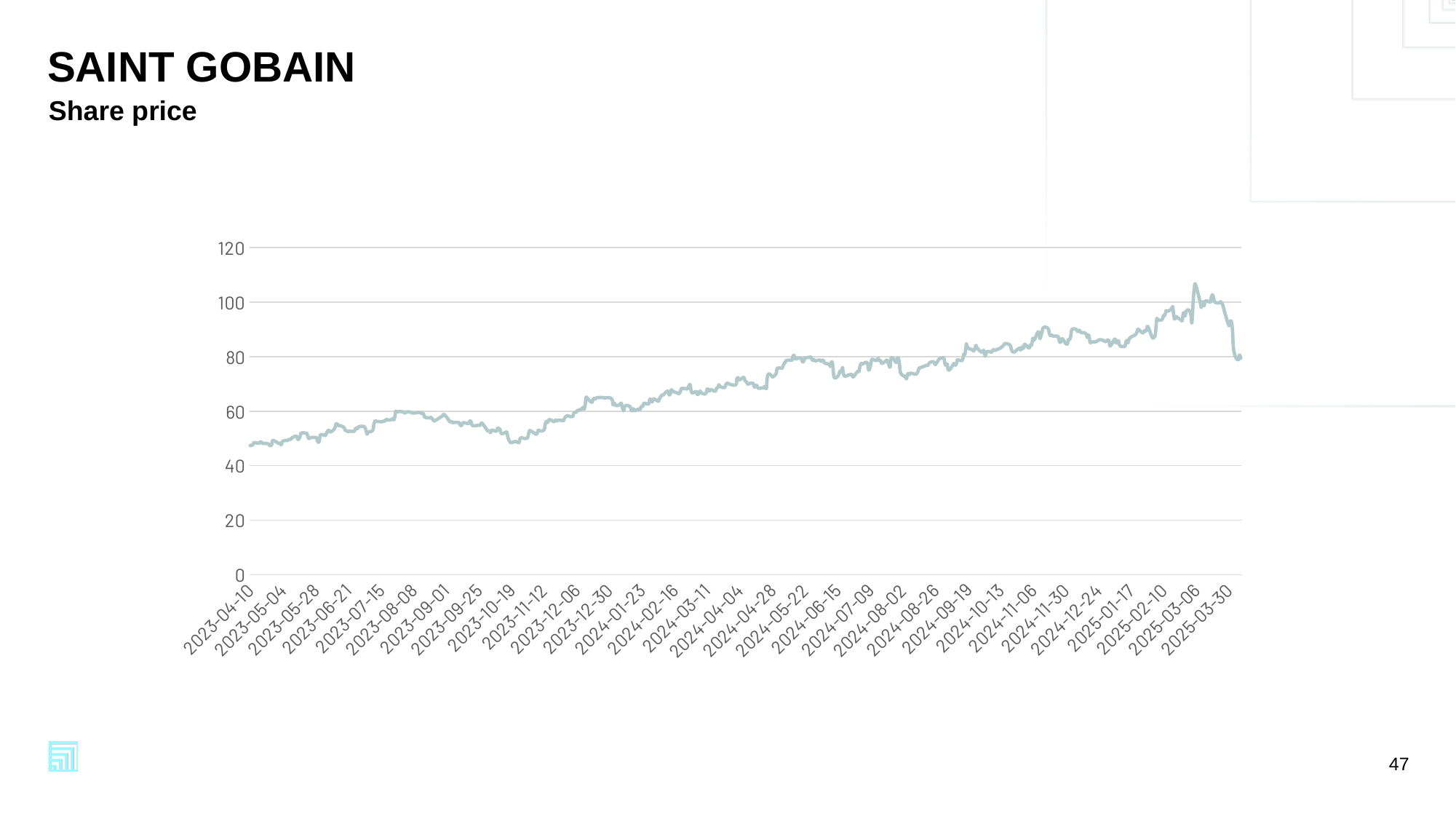

SAINT GOBAIN
Share price

### Chart

| Category | Stock |
|---|---|
| 45026.0 | 47.33224868774414 |
| 45027.0 | 47.501224517822266 |
| 45028.0 | 47.68898010253906 |
| 45029.0 | 48.42121124267578 |
| 45032.0 | 48.21468734741211 |
| 45033.0 | 48.524471282958984 |
| 45034.0 | 48.68406677246094 |
| 45035.0 | 48.20529556274414 |
| 45036.0 | 48.158355712890625 |
| 45039.0 | 48.04570770263672 |
| 45040.0 | 47.57632827758789 |
| 45041.0 | 47.36041259765625 |
| 45042.0 | 47.961219787597656 |
| 45043.0 | 49.20977020263672 |
| 45047.0 | 48.1771354675293 |
| 45048.0 | 48.2803955078125 |
| 45049.0 | 47.68898010253906 |
| 45050.0 | 48.90936279296875 |
| 45053.0 | 49.25670623779297 |
| 45054.0 | 49.40690994262695 |
| 45055.0 | 49.60404968261719 |
| 45056.0 | 49.80118942260742 |
| 45057.0 | 50.23301696777344 |
| 45060.0 | 50.777496337890625 |
| 45061.0 | 49.69792556762695 |
| 45062.0 | 49.932613372802734 |
| 45063.0 | 51.10606384277344 |
| 45064.0 | 52.00727462768555 |
| 45067.0 | 51.922786712646484 |
| 45068.0 | 51.49095153808594 |
| 45069.0 | 50.045265197753906 |
| 45070.0 | 50.167301177978516 |
| 45071.0 | 50.336280822753906 |
| 45074.0 | 50.34566879272461 |
| 45075.0 | 49.98894119262695 |
| 45076.0 | 48.62773895263672 |
| 45077.0 | 49.36935806274414 |
| 45078.0 | 51.32197570800781 |
| 45081.0 | 51.08728790283203 |
| 45082.0 | 51.706871032714844 |
| 45083.0 | 52.61746597290039 |
| 45084.0 | 52.89908981323242 |
| 45085.0 | 52.40155029296875 |
| 45088.0 | 53.511505126953125 |
| 45089.0 | 55.17643356323242 |
| 45090.0 | 55.24459457397461 |
| 45091.0 | 54.689613342285156 |
| 45092.0 | 54.70908737182617 |
| 45095.0 | 53.94964599609375 |
| 45096.0 | 52.94679260253906 |
| 45097.0 | 52.810482025146484 |
| 45098.0 | 52.421024322509766 |
| 45099.0 | 52.62548828125 |
| 45102.0 | 52.56707000732422 |
| 45103.0 | 52.9954719543457 |
| 45104.0 | 53.7257080078125 |
| 45105.0 | 53.5991325378418 |
| 45106.0 | 54.26121139526367 |
| 45109.0 | 54.4169921875 |
| 45110.0 | 54.26121139526367 |
| 45111.0 | 53.37519454956055 |
| 45112.0 | 51.59342575073242 |
| 45113.0 | 52.26523971557617 |
| 45116.0 | 52.84942626953125 |
| 45117.0 | 54.96223449707031 |
| 45118.0 | 56.38375473022461 |
| 45119.0 | 56.179290771484375 |
| 45120.0 | 56.18902587890625 |
| 45123.0 | 56.11113739013672 |
| 45124.0 | 56.36428451538086 |
| 45125.0 | 56.344810485839844 |
| 45126.0 | 56.89978790283203 |
| 45127.0 | 56.821895599365234 |
| 45130.0 | 56.87057876586914 |
| 45131.0 | 57.240562438964844 |
| 45132.0 | 56.997154235839844 |
| 45133.0 | 59.60652160644531 |
| 45134.0 | 59.84019470214844 |
| 45137.0 | 59.85966491699219 |
| 45138.0 | 59.694149017333984 |
| 45139.0 | 59.70388412475586 |
| 45140.0 | 59.22679901123047 |
| 45141.0 | 59.694149017333984 |
| 45144.0 | 59.60652160644531 |
| 45145.0 | 59.353370666503906 |
| 45146.0 | 59.304691314697266 |
| 45147.0 | 59.28521728515625 |
| 45148.0 | 59.39231872558594 |
| 45151.0 | 59.470211029052734 |
| 45152.0 | 59.10995864868164 |
| 45153.0 | 59.314422607421875 |
| 45154.0 | 58.30183792114258 |
| 45155.0 | 57.688438415527344 |
| 45158.0 | 57.493709564208984 |
| 45159.0 | 57.727386474609375 |
| 45160.0 | 57.16267013549805 |
| 45161.0 | 56.52006530761719 |
| 45162.0 | 56.51033020019531 |
| 45165.0 | 57.42555618286133 |
| 45166.0 | 57.805274963378906 |
| 45167.0 | 58.06816101074219 |
| 45168.0 | 58.57445526123047 |
| 45169.0 | 58.66208267211914 |
| 45172.0 | 56.821895599365234 |
| 45173.0 | 56.07218933105469 |
| 45174.0 | 56.18902587890625 |
| 45175.0 | 55.77035903930664 |
| 45176.0 | 55.85798645019531 |
| 45179.0 | 55.85798645019531 |
| 45180.0 | 55.488006591796875 |
| 45181.0 | 54.72856140136719 |
| 45182.0 | 55.079071044921875 |
| 45183.0 | 55.731414794921875 |
| 45186.0 | 55.449058532714844 |
| 45187.0 | 55.721675872802734 |
| 45188.0 | 56.4129638671875 |
| 45189.0 | 55.42958450317383 |
| 45190.0 | 54.65066909790039 |
| 45193.0 | 54.74803161621094 |
| 45194.0 | 54.8648681640625 |
| 45195.0 | 54.74803161621094 |
| 45196.0 | 55.37116622924805 |
| 45197.0 | 55.38090515136719 |
| 45200.0 | 53.26809310913086 |
| 45201.0 | 52.693641662597656 |
| 45202.0 | 52.68390655517578 |
| 45203.0 | 52.10945510864258 |
| 45204.0 | 53.034420013427734 |
| 45207.0 | 52.63522720336914 |
| 45208.0 | 53.68675994873047 |
| 45209.0 | 53.58939743041992 |
| 45210.0 | 53.063629150390625 |
| 45211.0 | 51.80762481689453 |
| 45214.0 | 52.22629165649414 |
| 45215.0 | 51.963409423828125 |
| 45216.0 | 49.87981033325195 |
| 45217.0 | 48.9159049987793 |
| 45218.0 | 48.448551177978516 |
| 45221.0 | 48.84774398803711 |
| 45222.0 | 48.74064636230469 |
| 45223.0 | 48.58972930908203 |
| 45224.0 | 48.594600677490234 |
| 45225.0 | 50.08427429199219 |
| 45228.0 | 49.94796371459961 |
| 45229.0 | 50.04533004760742 |
| 45230.0 | 50.152427673339844 |
| 45231.0 | 51.85630798339844 |
| 45232.0 | 52.839691162109375 |
| 45235.0 | 51.92446517944336 |
| 45236.0 | 51.64210891723633 |
| 45237.0 | 51.729736328125 |
| 45238.0 | 53.05389404296875 |
| 45239.0 | 52.800743103027344 |
| 45242.0 | 53.034420013427734 |
| 45243.0 | 54.76750564575195 |
| 45244.0 | 56.208499908447266 |
| 45245.0 | 55.8385124206543 |
| 45246.0 | 56.83163070678711 |
| 45249.0 | 56.27665328979492 |
| 45250.0 | 56.29612731933594 |
| 45251.0 | 56.71479415893555 |
| 45252.0 | 56.33507537841797 |
| 45253.0 | 56.69532012939453 |
| 45256.0 | 56.4908561706543 |
| 45257.0 | 56.96794128417969 |
| 45258.0 | 57.85395812988281 |
| 45259.0 | 58.233680725097656 |
| 45260.0 | 58.25315475463867 |
| 45263.0 | 57.97079849243164 |
| 45264.0 | 59.00285720825195 |
| 45265.0 | 59.5870475769043 |
| 45266.0 | 59.59678268432617 |
| 45267.0 | 60.229652404785156 |
| 45270.0 | 60.823577880859375 |
| 45271.0 | 61.349342346191406 |
| 45272.0 | 60.92094039916992 |
| 45273.0 | 64.35790252685547 |
| 45274.0 | 64.85446166992188 |
| 45277.0 | 63.306365966796875 |
| 45278.0 | 63.890560150146484 |
| 45279.0 | 64.62078857421875 |
| 45280.0 | 64.36764526367188 |
| 45281.0 | 64.87393188476562 |
| 45286.0 | 64.94208526611328 |
| 45287.0 | 64.6402587890625 |
| 45288.0 | 64.90315246582031 |
| 45292.0 | 64.43579864501953 |
| 45293.0 | 62.33272171020508 |
| 45294.0 | 62.90717697143555 |
| 45295.0 | 62.08931350708008 |
| 45298.0 | 62.47876739501953 |
| 45299.0 | 62.91691207885742 |
| 45300.0 | 61.11566925048828 |
| 45301.0 | 60.180973052978516 |
| 45302.0 | 61.90432357788086 |
| 45305.0 | 61.80695724487305 |
| 45306.0 | 61.047515869140625 |
| 45307.0 | 60.09334182739258 |
| 45308.0 | 60.88199234008789 |
| 45309.0 | 60.180973052978516 |
| 45312.0 | 60.784629821777344 |
| 45313.0 | 60.54121780395508 |
| 45314.0 | 61.72906494140625 |
| 45315.0 | 61.768009185791016 |
| 45316.0 | 62.868228912353516 |
| 45319.0 | 62.6053466796875 |
| 45320.0 | 64.1534423828125 |
| 45321.0 | 64.10475158691406 |
| 45322.0 | 63.4232063293457 |
| 45323.0 | 64.46500396728516 |
| 45326.0 | 63.686092376708984 |
| 45327.0 | 64.21185302734375 |
| 45328.0 | 65.19523620605469 |
| 45329.0 | 65.88652801513672 |
| 45330.0 | 65.9936294555664 |
| 45333.0 | 67.31778717041016 |
| 45334.0 | 66.3441390991211 |
| 45335.0 | 66.15914154052734 |
| 45336.0 | 67.82408142089844 |
| 45337.0 | 67.30804443359375 |
| 45340.0 | 66.74333953857422 |
| 45341.0 | 66.49992370605469 |
| 45342.0 | 66.61676025390625 |
| 45343.0 | 67.80460357666016 |
| 45344.0 | 68.3401107788086 |
| 45347.0 | 68.14537811279297 |
| 45348.0 | 68.37905883789062 |
| 45349.0 | 69.41111755371094 |
| 45350.0 | 69.323486328125 |
| 45351.0 | 66.7920150756836 |
| 45354.0 | 67.15226745605469 |
| 45355.0 | 66.26624298095703 |
| 45356.0 | 66.3441390991211 |
| 45357.0 | 67.39567565917969 |
| 45358.0 | 66.74333953857422 |
| 45361.0 | 66.35387420654297 |
| 45362.0 | 67.6877670288086 |
| 45363.0 | 67.99932861328125 |
| 45364.0 | 67.32752227783203 |
| 45365.0 | 67.87276458740234 |
| 45368.0 | 67.30804443359375 |
| 45369.0 | 68.15512084960938 |
| 45370.0 | 68.6419448852539 |
| 45371.0 | 69.61558532714844 |
| 45372.0 | 69.00218963623047 |
| 45375.0 | 68.67115020751953 |
| 45376.0 | 69.55716705322266 |
| 45377.0 | 70.26792907714844 |
| 45378.0 | 70.03425598144531 |
| 45383.0 | 69.5766372680664 |
| 45384.0 | 71.17341613769531 |
| 45385.0 | 72.30284881591797 |
| 45386.0 | 71.42656707763672 |
| 45389.0 | 72.341796875 |
| 45390.0 | 71.3292007446289 |
| 45391.0 | 70.80343627929688 |
| 45392.0 | 70.04399108886719 |
| 45393.0 | 70.00504302978516 |
| 45396.0 | 70.16082763671875 |
| 45397.0 | 68.836669921875 |
| 45398.0 | 69.20665740966797 |
| 45399.0 | 69.323486328125 |
| 45400.0 | 68.40827178955078 |
| 45403.0 | 68.5445785522461 |
| 45404.0 | 68.60299682617188 |
| 45405.0 | 68.95350646972656 |
| 45406.0 | 68.5445785522461 |
| 45407.0 | 73.25701141357422 |
| 45410.0 | 72.73124694824219 |
| 45411.0 | 72.69230651855469 |
| 45413.0 | 73.70488739013672 |
| 45414.0 | 75.65217590332031 |
| 45417.0 | 75.71060180664062 |
| 45418.0 | 76.33373260498047 |
| 45419.0 | 77.40473937988281 |
| 45420.0 | 78.12523651123047 |
| 45421.0 | 78.612060546875 |
| 45424.0 | 78.68994903564453 |
| 45425.0 | 79.11835479736328 |
| 45426.0 | 80.48146057128906 |
| 45427.0 | 79.44939422607422 |
| 45428.0 | 79.23519134521484 |
| 45431.0 | 79.4688720703125 |
| 45432.0 | 78.68994903564453 |
| 45433.0 | 78.02787780761719 |
| 45434.0 | 79.23519134521484 |
| 45435.0 | 79.54676055908203 |
| 45438.0 | 79.78043365478516 |
| 45439.0 | 79.50782012939453 |
| 45440.0 | 78.65100860595703 |
| 45441.0 | 78.9041519165039 |
| 45442.0 | 78.45628356933594 |
| 45445.0 | 78.72889709472656 |
| 45446.0 | 78.24208068847656 |
| 45447.0 | 78.63153839111328 |
| 45448.0 | 78.43680572509766 |
| 45449.0 | 77.58000183105469 |
| 45452.0 | 77.12000274658203 |
| 45453.0 | 76.44000244140625 |
| 45454.0 | 78.05999755859375 |
| 45455.0 | 75.55999755859375 |
| 45456.0 | 72.30000305175781 |
| 45459.0 | 73.26000213623047 |
| 45460.0 | 74.68000030517578 |
| 45461.0 | 74.5999984741211 |
| 45462.0 | 75.86000061035156 |
| 45463.0 | 73.12000274658203 |
| 45466.0 | 73.16000366210938 |
| 45467.0 | 73.31999969482422 |
| 45468.0 | 73.41999816894531 |
| 45469.0 | 73.19999694824219 |
| 45470.0 | 72.62000274658203 |
| 45473.0 | 74.5 |
| 45474.0 | 74.5 |
| 45475.0 | 76.83999633789062 |
| 45476.0 | 77.44000244140625 |
| 45477.0 | 77.33999633789062 |
| 45480.0 | 77.72000122070312 |
| 45481.0 | 75.31999969482422 |
| 45482.0 | 75.68000030517578 |
| 45483.0 | 78.0 |
| 45484.0 | 78.9800033569336 |
| 45487.0 | 78.58000183105469 |
| 45488.0 | 79.41999816894531 |
| 45489.0 | 78.5999984741211 |
| 45490.0 | 78.5 |
| 45491.0 | 77.5 |
| 45494.0 | 78.54000091552734 |
| 45495.0 | 78.36000061035156 |
| 45496.0 | 77.04000091552734 |
| 45497.0 | 76.37999725341797 |
| 45498.0 | 79.5999984741211 |
| 45501.0 | 78.0 |
| 45502.0 | 78.72000122070312 |
| 45503.0 | 79.44000244140625 |
| 45504.0 | 76.37999725341797 |
| 45505.0 | 73.68000030517578 |
| 45508.0 | 72.54000091552734 |
| 45509.0 | 71.83999633789062 |
| 45510.0 | 73.68000030517578 |
| 45511.0 | 73.37999725341797 |
| 45512.0 | 73.86000061035156 |
| 45515.0 | 73.55999755859375 |
| 45516.0 | 73.5999984741211 |
| 45517.0 | 74.0199966430664 |
| 45518.0 | 75.41999816894531 |
| 45519.0 | 75.91999816894531 |
| 45522.0 | 76.44000244140625 |
| 45523.0 | 76.68000030517578 |
| 45524.0 | 76.76000213623047 |
| 45525.0 | 76.91999816894531 |
| 45526.0 | 77.72000122070312 |
| 45529.0 | 78.04000091552734 |
| 45530.0 | 77.0199966430664 |
| 45531.0 | 77.5999984741211 |
| 45532.0 | 78.26000213623047 |
| 45533.0 | 79.08000183105469 |
| 45536.0 | 79.54000091552734 |
| 45537.0 | 78.23999786376953 |
| 45538.0 | 76.77999877929688 |
| 45539.0 | 77.23999786376953 |
| 45540.0 | 75.04000091552734 |
| 45543.0 | 76.83999633789062 |
| 45544.0 | 77.37999725341797 |
| 45545.0 | 76.86000061035156 |
| 45546.0 | 78.0199966430664 |
| 45547.0 | 78.81999969482422 |
| 45550.0 | 78.66000366210938 |
| 45551.0 | 80.77999877929688 |
| 45552.0 | 80.94000244140625 |
| 45553.0 | 84.5199966430664 |
| 45554.0 | 83.37999725341797 |
| 45557.0 | 82.58000183105469 |
| 45558.0 | 82.0999984741211 |
| 45559.0 | 82.45999908447266 |
| 45560.0 | 84.0999984741211 |
| 45561.0 | 83.18000030517578 |
| 45564.0 | 81.72000122070312 |
| 45565.0 | 81.86000061035156 |
| 45566.0 | 82.0 |
| 45567.0 | 80.12000274658203 |
| 45568.0 | 81.63999938964844 |
| 45571.0 | 81.66000366210938 |
| 45572.0 | 81.95999908447266 |
| 45573.0 | 82.5199966430664 |
| 45574.0 | 82.27999877929688 |
| 45575.0 | 82.45999908447266 |
| 45578.0 | 83.0999984741211 |
| 45579.0 | 83.5 |
| 45580.0 | 83.95999908447266 |
| 45581.0 | 84.58000183105469 |
| 45582.0 | 84.77999877929688 |
| 45585.0 | 84.26000213623047 |
| 45586.0 | 82.9800033569336 |
| 45587.0 | 81.87999725341797 |
| 45588.0 | 81.66000366210938 |
| 45589.0 | 81.87999725341797 |
| 45592.0 | 83.04000091552734 |
| 45593.0 | 82.41999816894531 |
| 45594.0 | 83.4800033569336 |
| 45595.0 | 82.9800033569336 |
| 45596.0 | 84.4800033569336 |
| 45599.0 | 83.16000366210938 |
| 45600.0 | 84.19999694824219 |
| 45601.0 | 84.27999877929688 |
| 45602.0 | 86.68000030517578 |
| 45603.0 | 86.0999984741211 |
| 45606.0 | 89.0999984741211 |
| 45607.0 | 86.81999969482422 |
| 45608.0 | 87.73999786376953 |
| 45609.0 | 89.62000274658203 |
| 45610.0 | 90.68000030517578 |
| 45613.0 | 90.37999725341797 |
| 45614.0 | 88.77999877929688 |
| 45615.0 | 87.69999694824219 |
| 45616.0 | 87.9000015258789 |
| 45617.0 | 87.5 |
| 45620.0 | 87.4800033569336 |
| 45621.0 | 86.5 |
| 45622.0 | 85.18000030517578 |
| 45623.0 | 86.05999755859375 |
| 45624.0 | 86.33999633789062 |
| 45627.0 | 84.5199966430664 |
| 45628.0 | 86.12000274658203 |
| 45629.0 | 86.26000213623047 |
| 45630.0 | 88.0199966430664 |
| 45631.0 | 90.0199966430664 |
| 45634.0 | 89.87999725341797 |
| 45635.0 | 89.18000030517578 |
| 45636.0 | 89.62000274658203 |
| 45637.0 | 89.0999984741211 |
| 45638.0 | 88.77999877929688 |
| 45641.0 | 88.36000061035156 |
| 45642.0 | 87.04000091552734 |
| 45643.0 | 87.9000015258789 |
| 45644.0 | 85.4000015258789 |
| 45645.0 | 85.26000213623047 |
| 45648.0 | 85.44000244140625 |
| 45649.0 | 85.5999984741211 |
| 45652.0 | 86.19999694824219 |
| 45655.0 | 85.55999755859375 |
| 45656.0 | 85.69999694824219 |
| 45658.0 | 85.76000213623047 |
| 45659.0 | 83.9000015258789 |
| 45662.0 | 86.30000305175781 |
| 45663.0 | 85.30000305175781 |
| 45664.0 | 85.23999786376953 |
| 45665.0 | 85.77999877929688 |
| 45666.0 | 84.05999755859375 |
| 45669.0 | 83.69999694824219 |
| 45670.0 | 84.23999786376953 |
| 45671.0 | 85.9000015258789 |
| 45672.0 | 85.0999984741211 |
| 45673.0 | 86.58000183105469 |
| 45676.0 | 87.5999984741211 |
| 45677.0 | 87.91999816894531 |
| 45678.0 | 88.37999725341797 |
| 45679.0 | 89.69999694824219 |
| 45680.0 | 89.83999633789062 |
| 45683.0 | 88.68000030517578 |
| 45684.0 | 89.54000091552734 |
| 45685.0 | 89.31999969482422 |
| 45686.0 | 90.58000183105469 |
| 45687.0 | 90.58000183105469 |
| 45690.0 | 86.94000244140625 |
| 45691.0 | 87.33999633789062 |
| 45692.0 | 87.81999969482422 |
| 45693.0 | 93.23999786376953 |
| 45694.0 | 93.58000183105469 |
| 45697.0 | 93.58000183105469 |
| 45698.0 | 94.95999908447266 |
| 45699.0 | 95.0999984741211 |
| 45700.0 | 96.77999877929688 |
| 45701.0 | 96.68000030517578 |
| 45704.0 | 97.55999755859375 |
| 45705.0 | 98.0 |
| 45706.0 | 94.08000183105469 |
| 45707.0 | 94.44000244140625 |
| 45708.0 | 94.44000244140625 |
| 45711.0 | 93.36000061035156 |
| 45712.0 | 93.58000183105469 |
| 45713.0 | 96.16000366210938 |
| 45714.0 | 94.9000015258789 |
| 45715.0 | 96.72000122070312 |
| 45718.0 | 95.86000061035156 |
| 45719.0 | 92.37999725341797 |
| 45720.0 | 100.55000305175781 |
| 45721.0 | 105.9000015258789 |
| 45722.0 | 105.9000015258789 |
| 45725.0 | 100.0999984741211 |
| 45726.0 | 98.16000366210938 |
| 45727.0 | 100.0999984741211 |
| 45728.0 | 98.58000183105469 |
| 45729.0 | 100.30000305175781 |
| 45732.0 | 100.0 |
| 45733.0 | 100.9000015258789 |
| 45734.0 | 102.5999984741211 |
| 45735.0 | 101.44999694824219 |
| 45736.0 | 99.95999908447266 |
| 45739.0 | 99.69999694824219 |
| 45740.0 | 100.0999984741211 |
| 45741.0 | 99.5999984741211 |
| 45742.0 | 98.45999908447266 |
| 45743.0 | 96.55999755859375 |
| 45746.0 | 91.69999694824219 |
| 45747.0 | 92.30000305175781 |
| 45748.0 | 92.87999725341797 |
| 45749.0 | 88.63999938964844 |
| 45750.0 | 81.77999877929688 |
| 45753.0 | 78.81999969482422 |
| 45754.0 | 80.55999755859375 |
| 45755.0 | 79.36000061035156 |